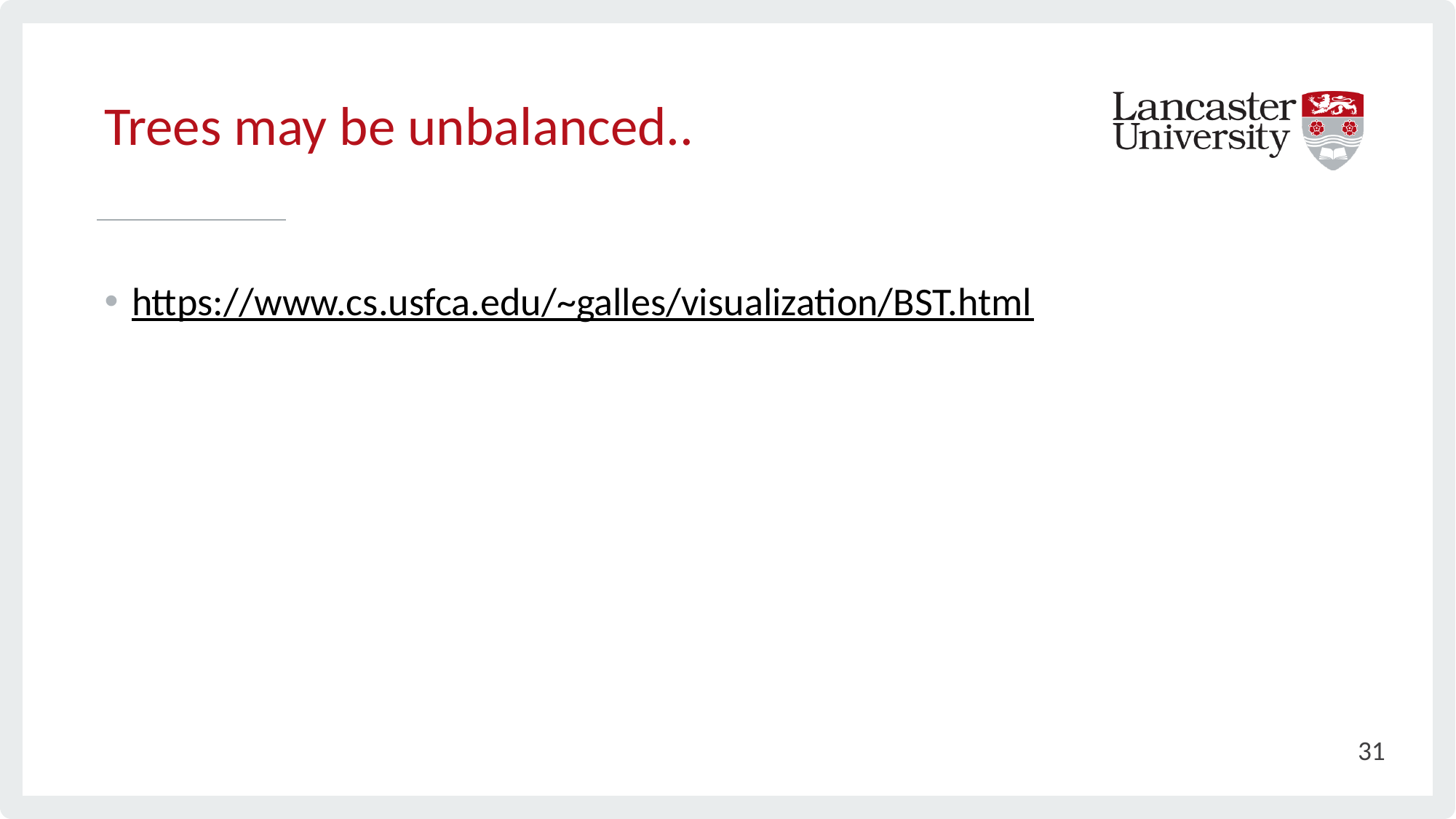

# Trees may be unbalanced..
https://www.cs.usfca.edu/~galles/visualization/BST.html
31